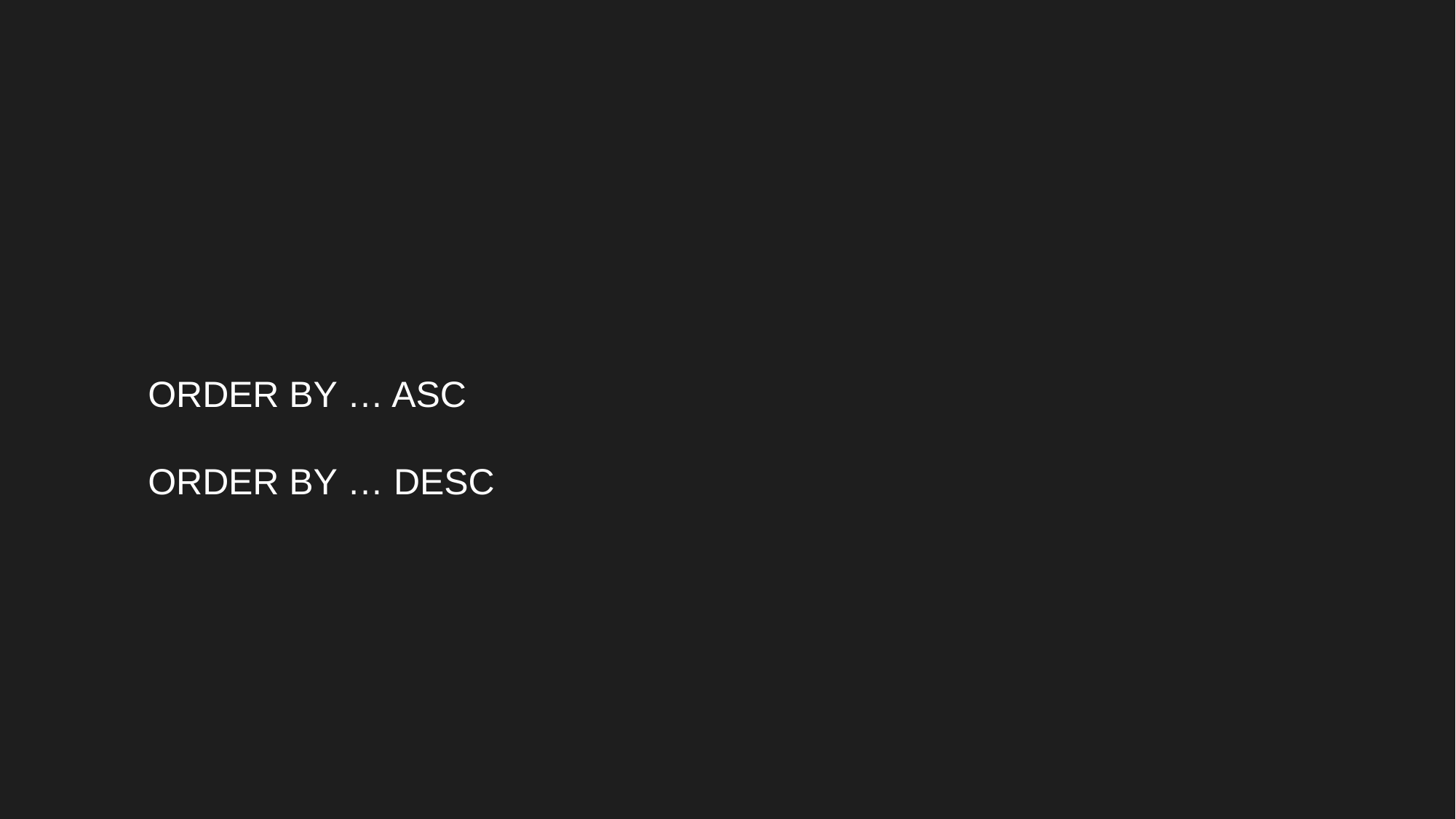

ORDER BY … ASC
ORDER BY … DESC